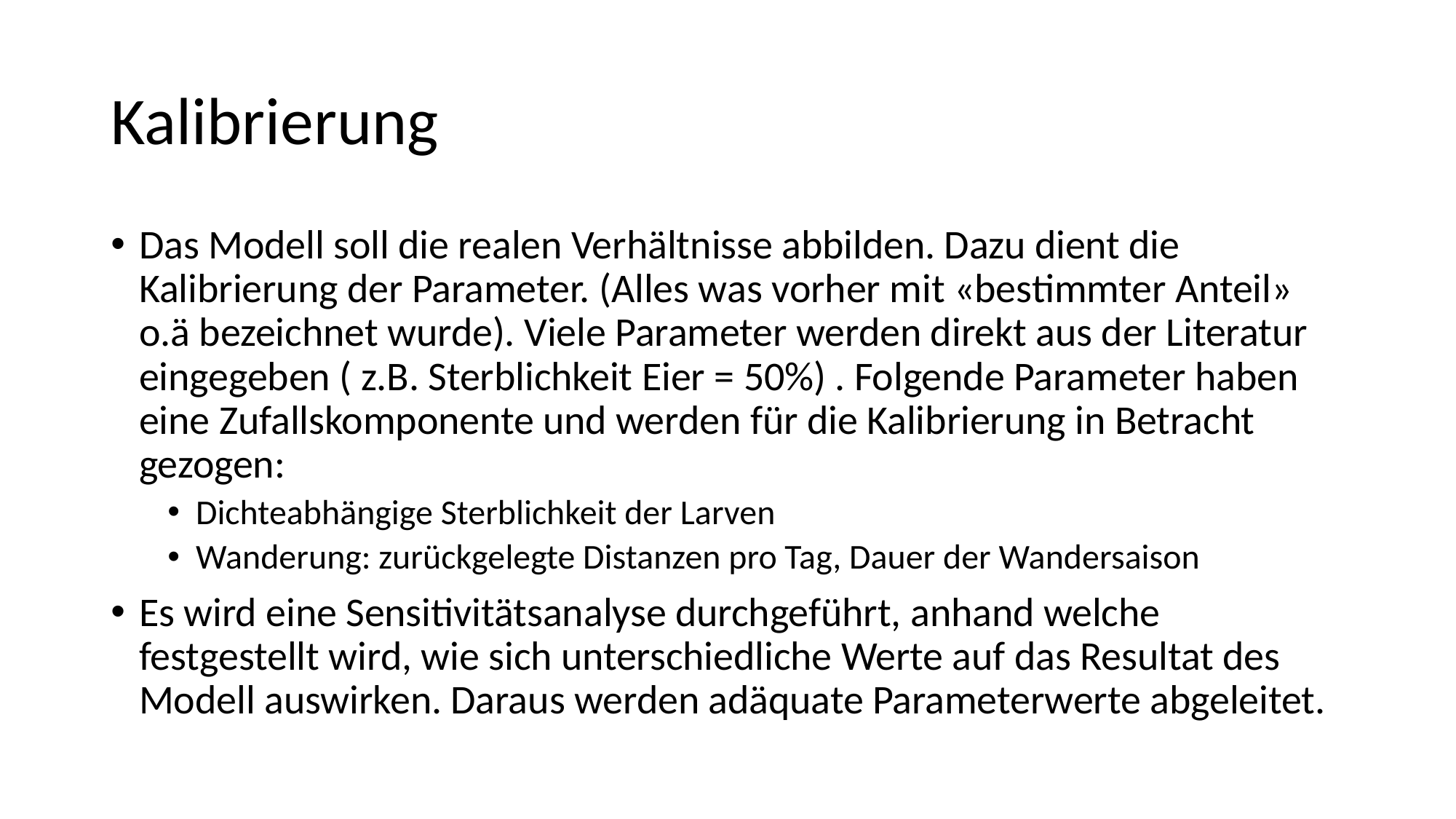

# Kalibrierung
Das Modell soll die realen Verhältnisse abbilden. Dazu dient die Kalibrierung der Parameter. (Alles was vorher mit «bestimmter Anteil» o.ä bezeichnet wurde). Viele Parameter werden direkt aus der Literatur eingegeben ( z.B. Sterblichkeit Eier = 50%) . Folgende Parameter haben eine Zufallskomponente und werden für die Kalibrierung in Betracht gezogen:
Dichteabhängige Sterblichkeit der Larven
Wanderung: zurückgelegte Distanzen pro Tag, Dauer der Wandersaison
Es wird eine Sensitivitätsanalyse durchgeführt, anhand welche festgestellt wird, wie sich unterschiedliche Werte auf das Resultat des Modell auswirken. Daraus werden adäquate Parameterwerte abgeleitet.